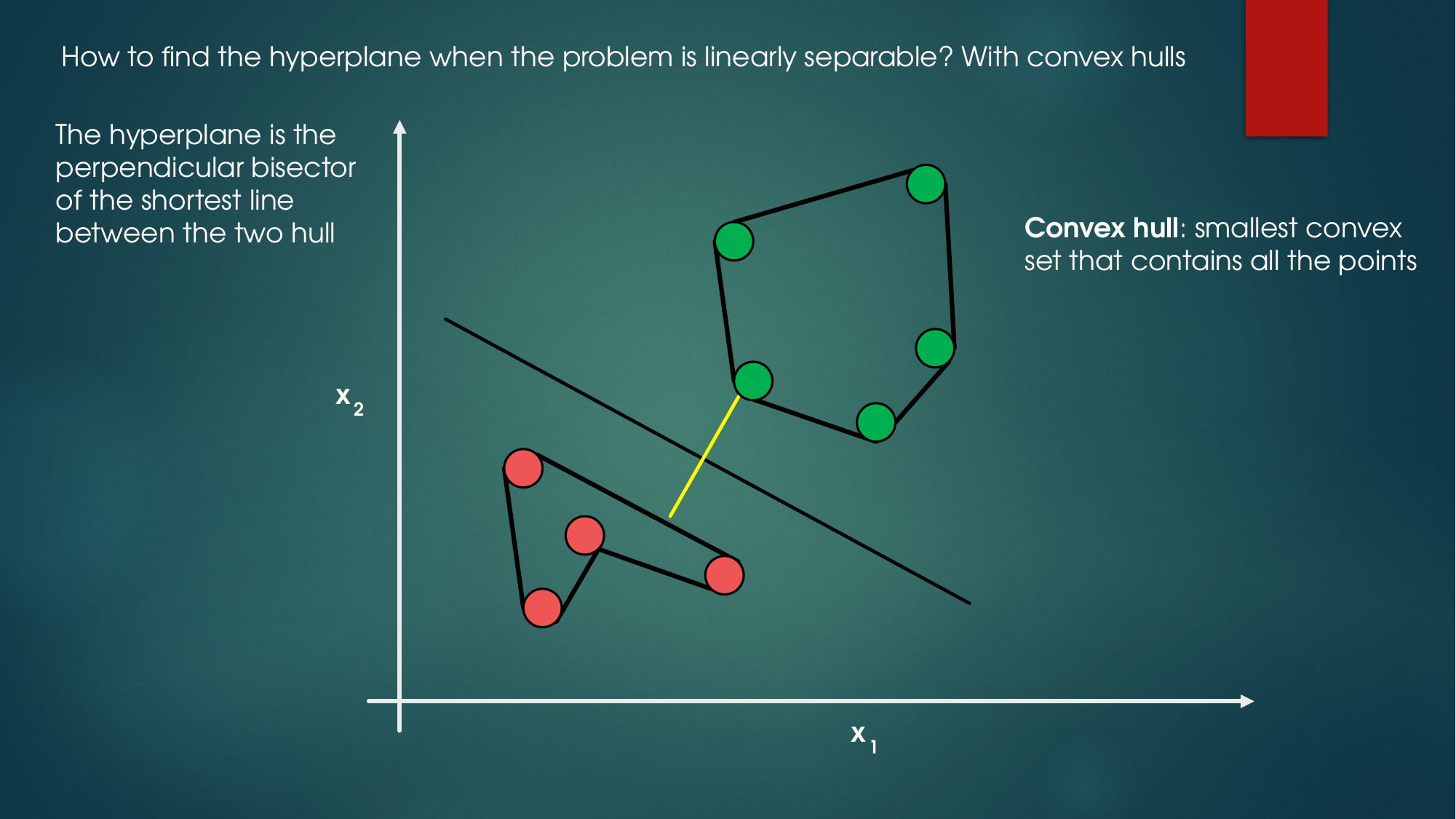

How to find the hyperplane when the problem is linearly separable? With convex hulls
The hyperplane is the
perpendicular bisector
of the shortest line
between the two hull

Convex hull: smallest convex
set that contains all the points

x
2

x
1